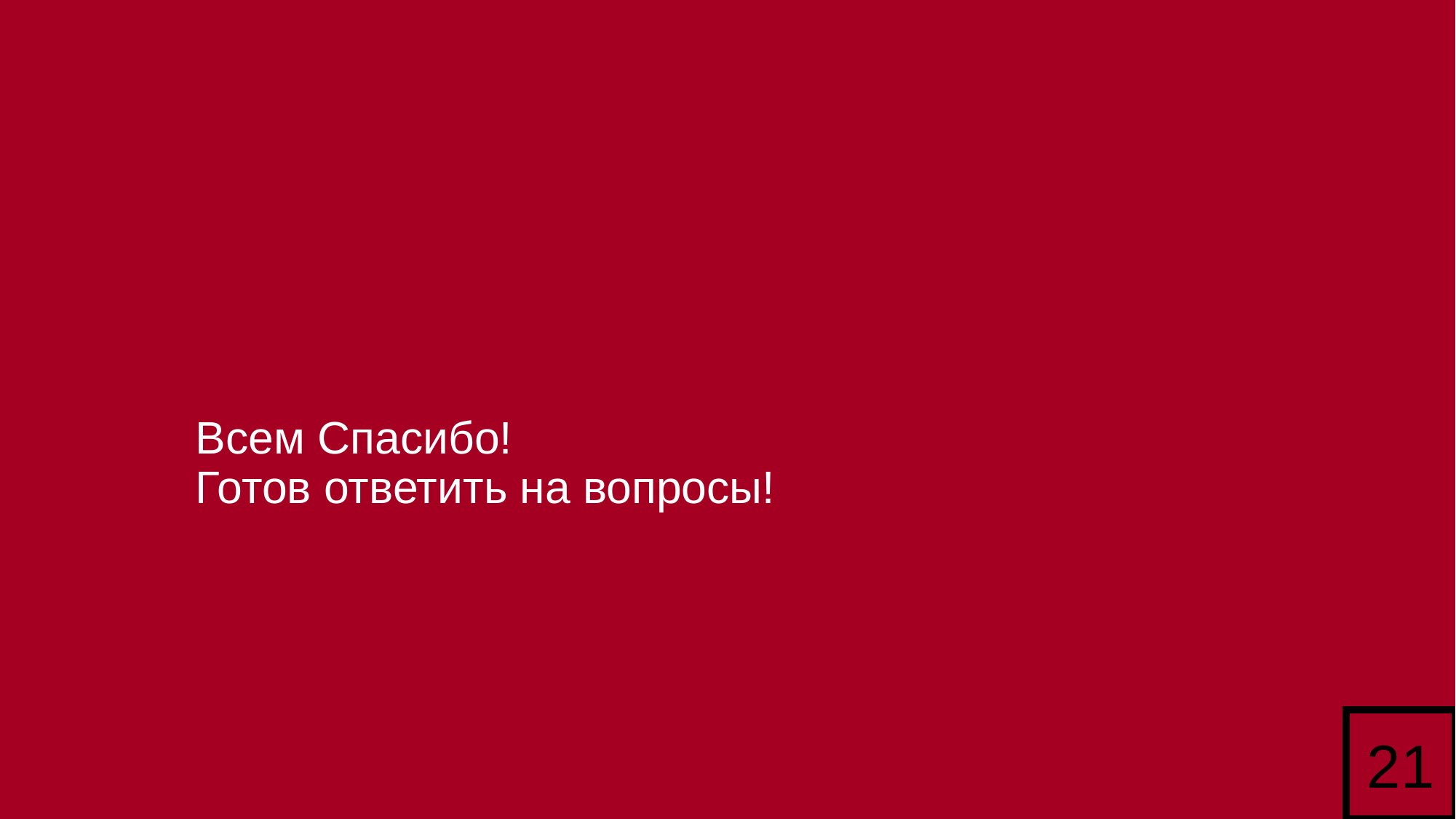

# Всем Спасибо! Готов ответить на вопросы!

21